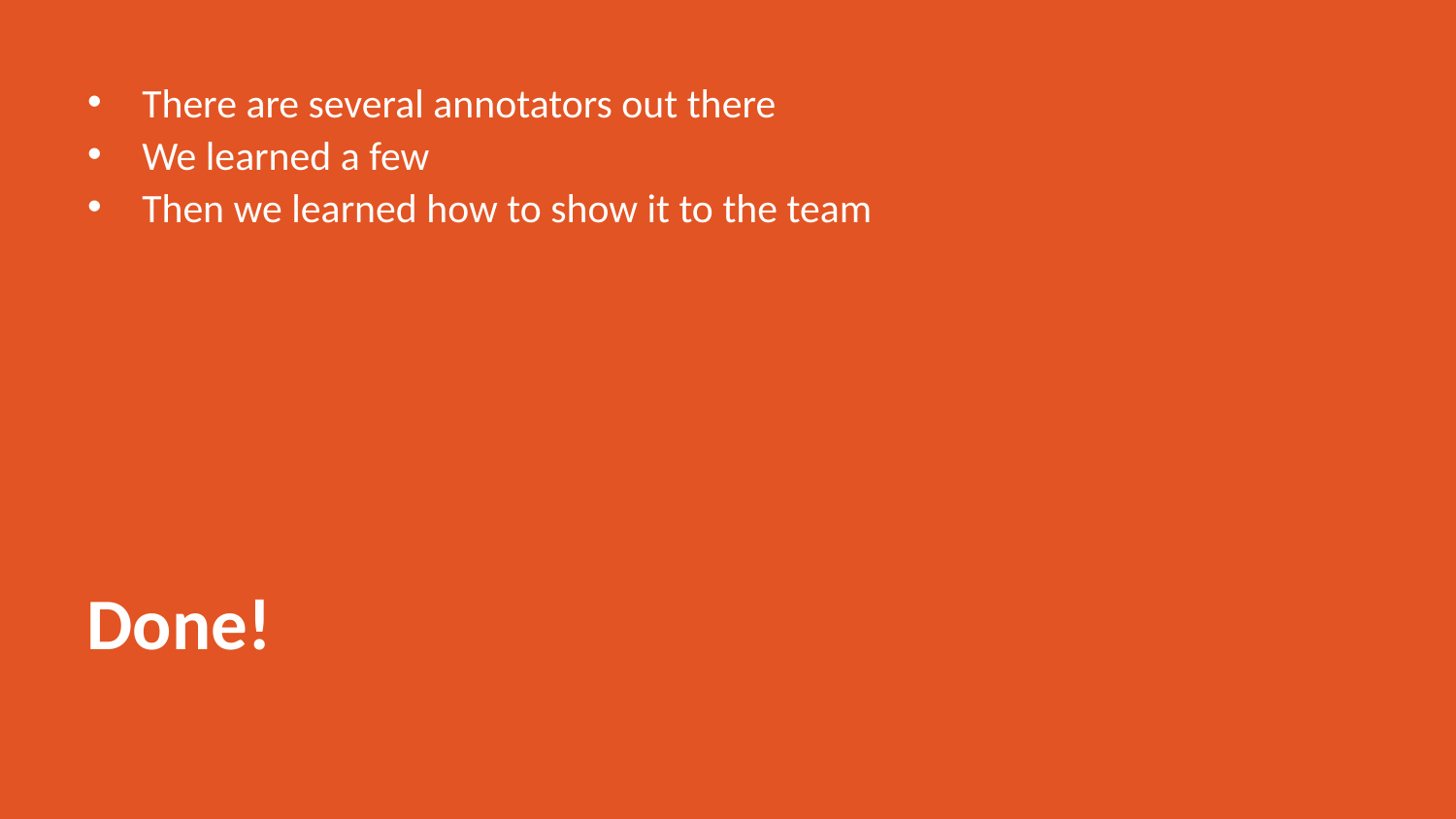

There are several annotators out there
We learned a few
Then we learned how to show it to the team

# Done!